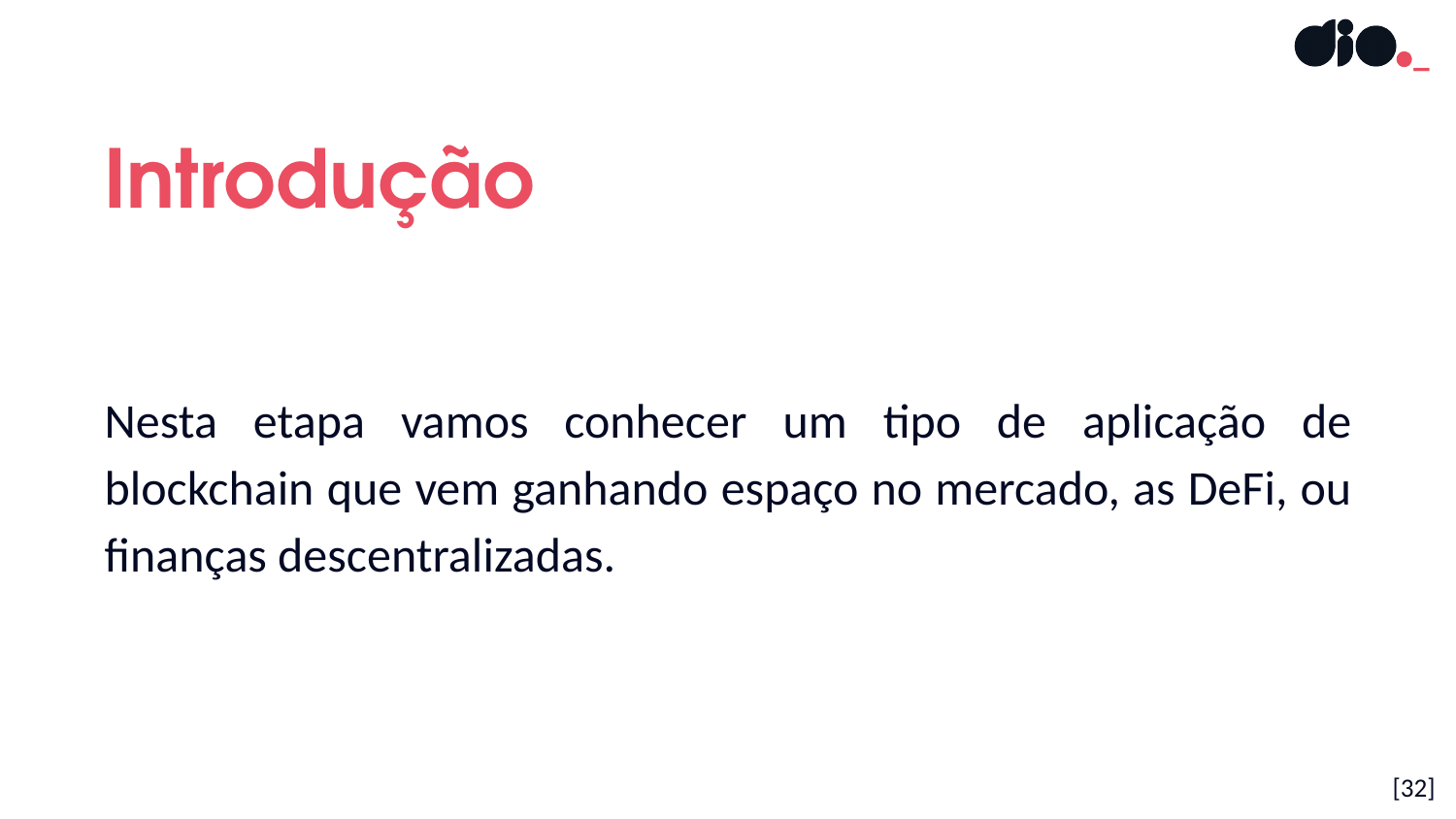

Introdução
Nesta etapa vamos conhecer um tipo de aplicação de blockchain que vem ganhando espaço no mercado, as DeFi, ou finanças descentralizadas.
[32]